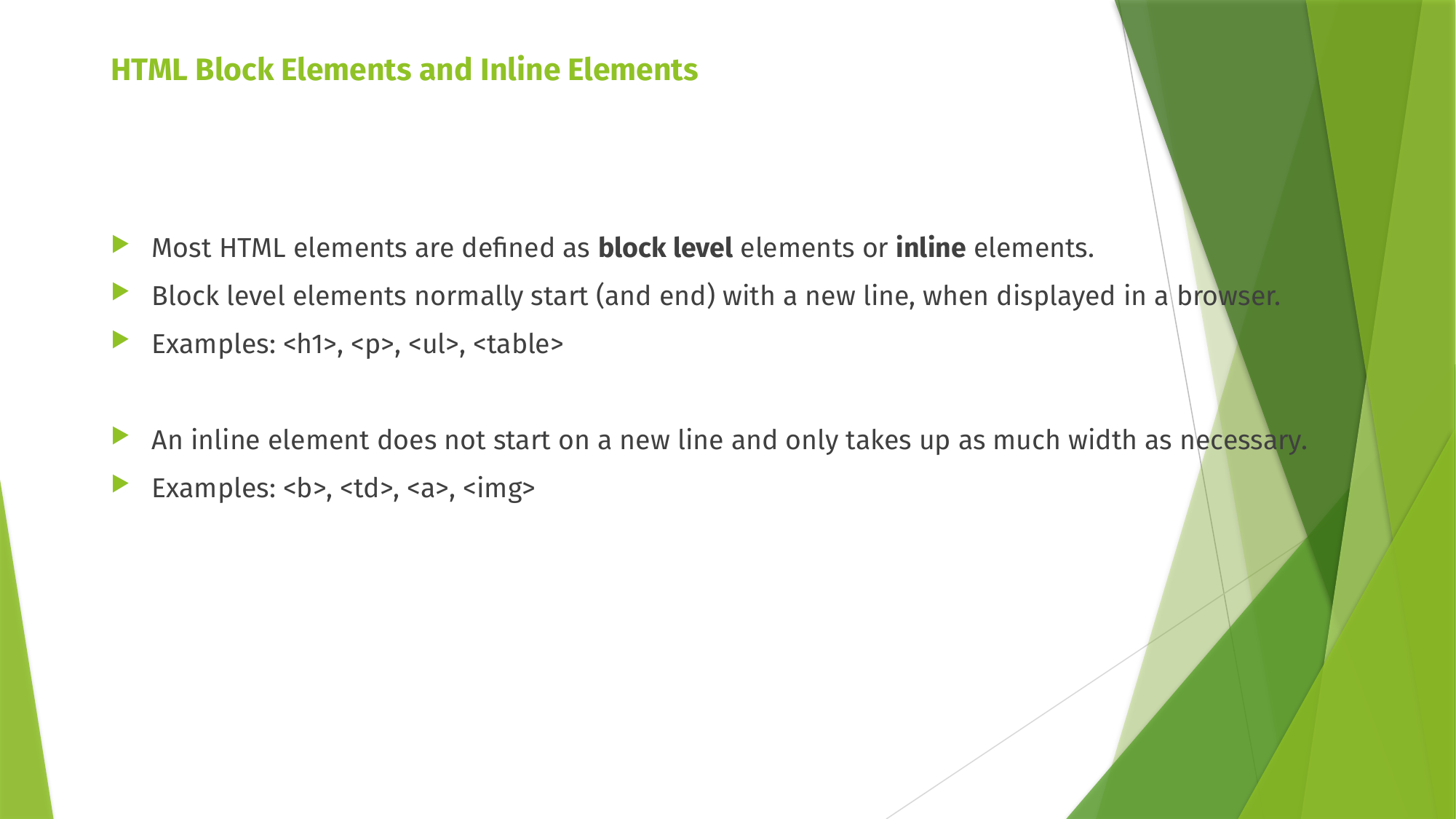

# HTML Block Elements and Inline Elements

Most HTML elements are defined as block level elements or inline elements.
Block level elements normally start (and end) with a new line, when displayed in a browser.
Examples: <h1>, <p>, <ul>, <table>

An inline element does not start on a new line and only takes up as much width as necessary.
Examples: <b>, <td>, <a>, <img>